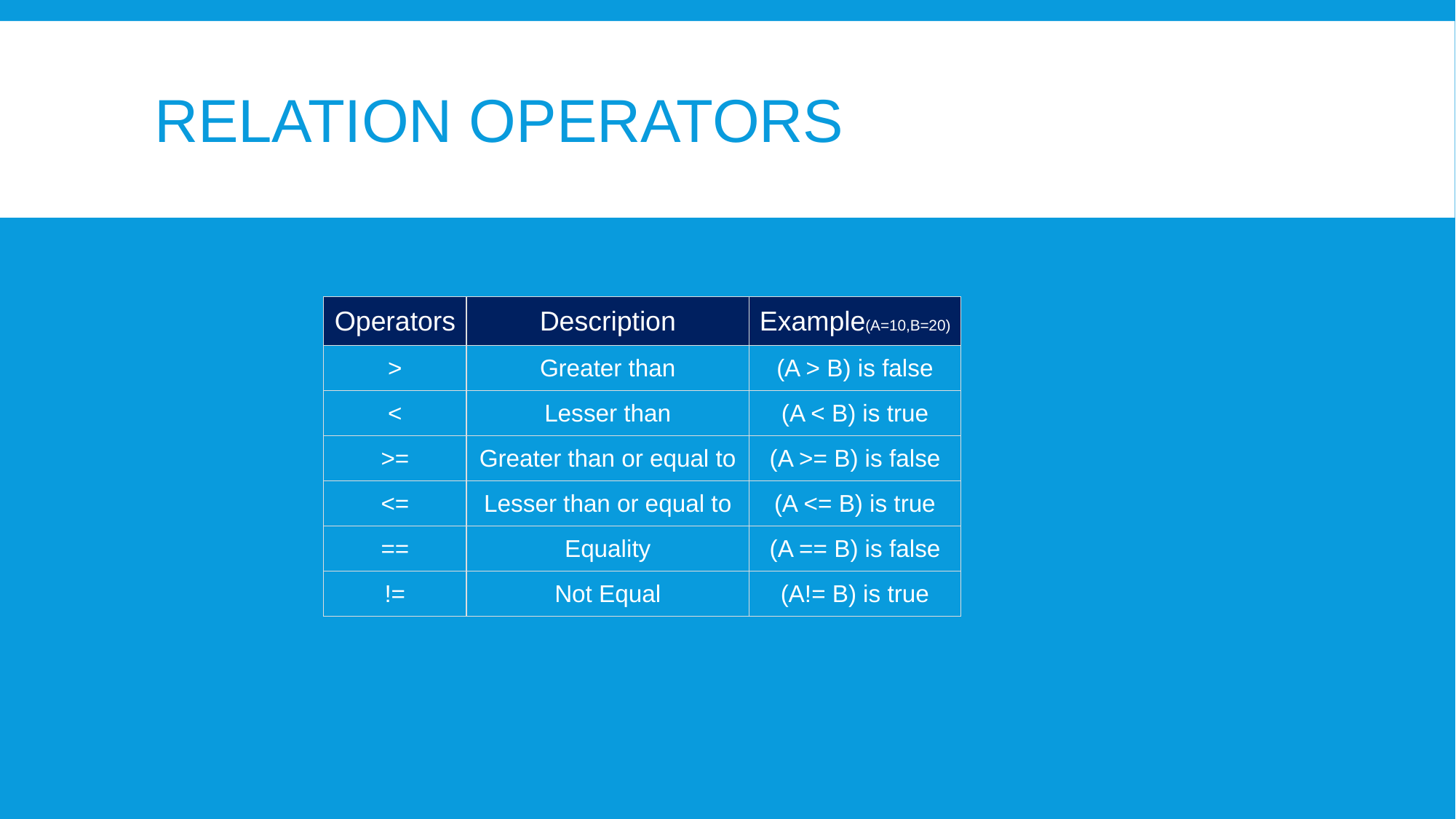

# Relation operators
| Operators | Description | Example(A=10,B=20) |
| --- | --- | --- |
| > | Greater than | (A > B) is false |
| < | Lesser than | (A < B) is true |
| >= | Greater than or equal to | (A >= B) is false |
| <= | Lesser than or equal to | (A <= B) is true |
| == | Equality | (A == B) is false |
| != | Not Equal | (A!= B) is true |